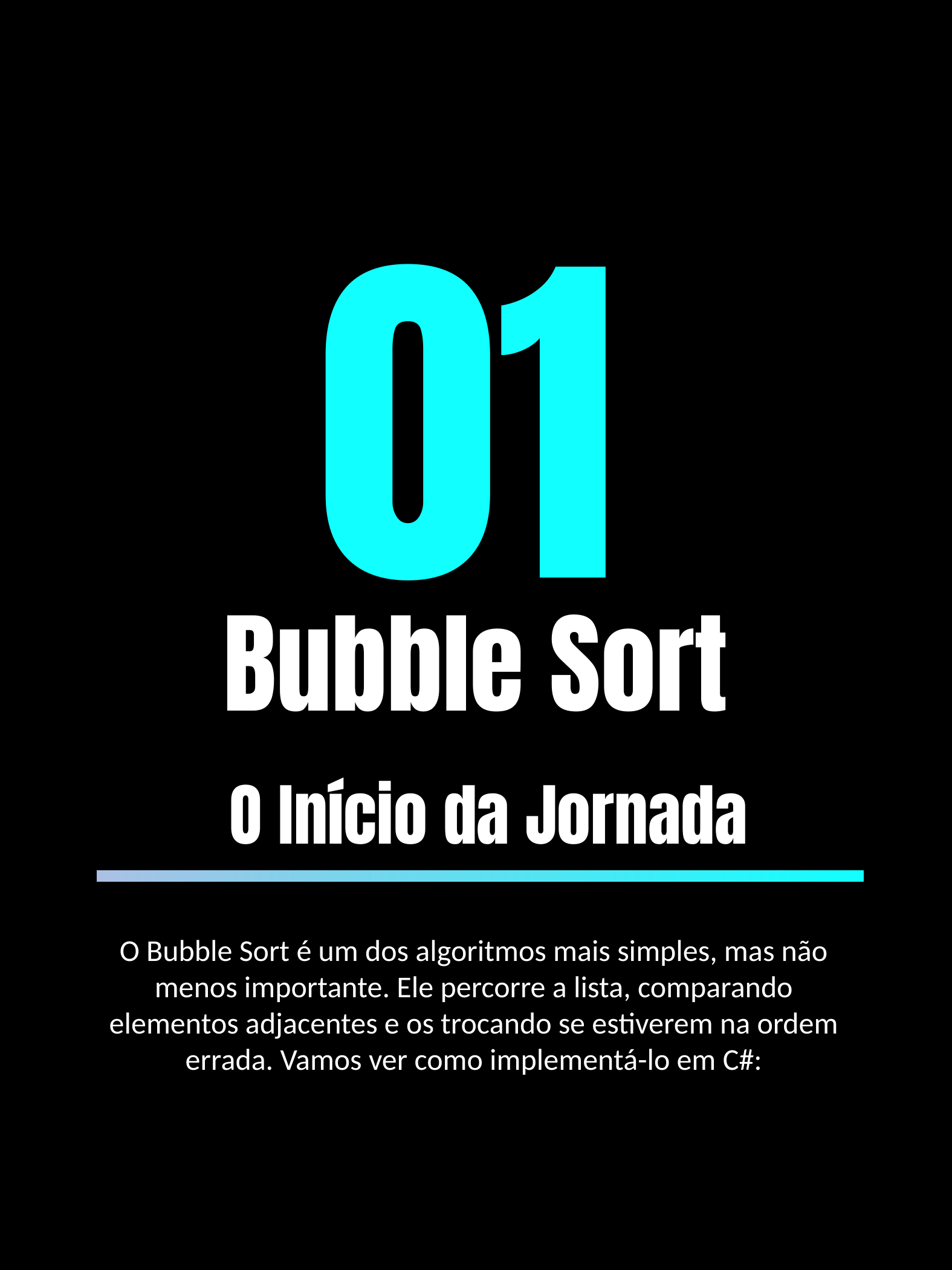

01
Bubble Sort
 O Início da Jornada

O Bubble Sort é um dos algoritmos mais simples, mas não menos importante. Ele percorre a lista, comparando elementos adjacentes e os trocando se estiverem na ordem errada. Vamos ver como implementá-lo em C#:
SELETORES CSS PARA JEDIS - FELIPE AGUIAR
3